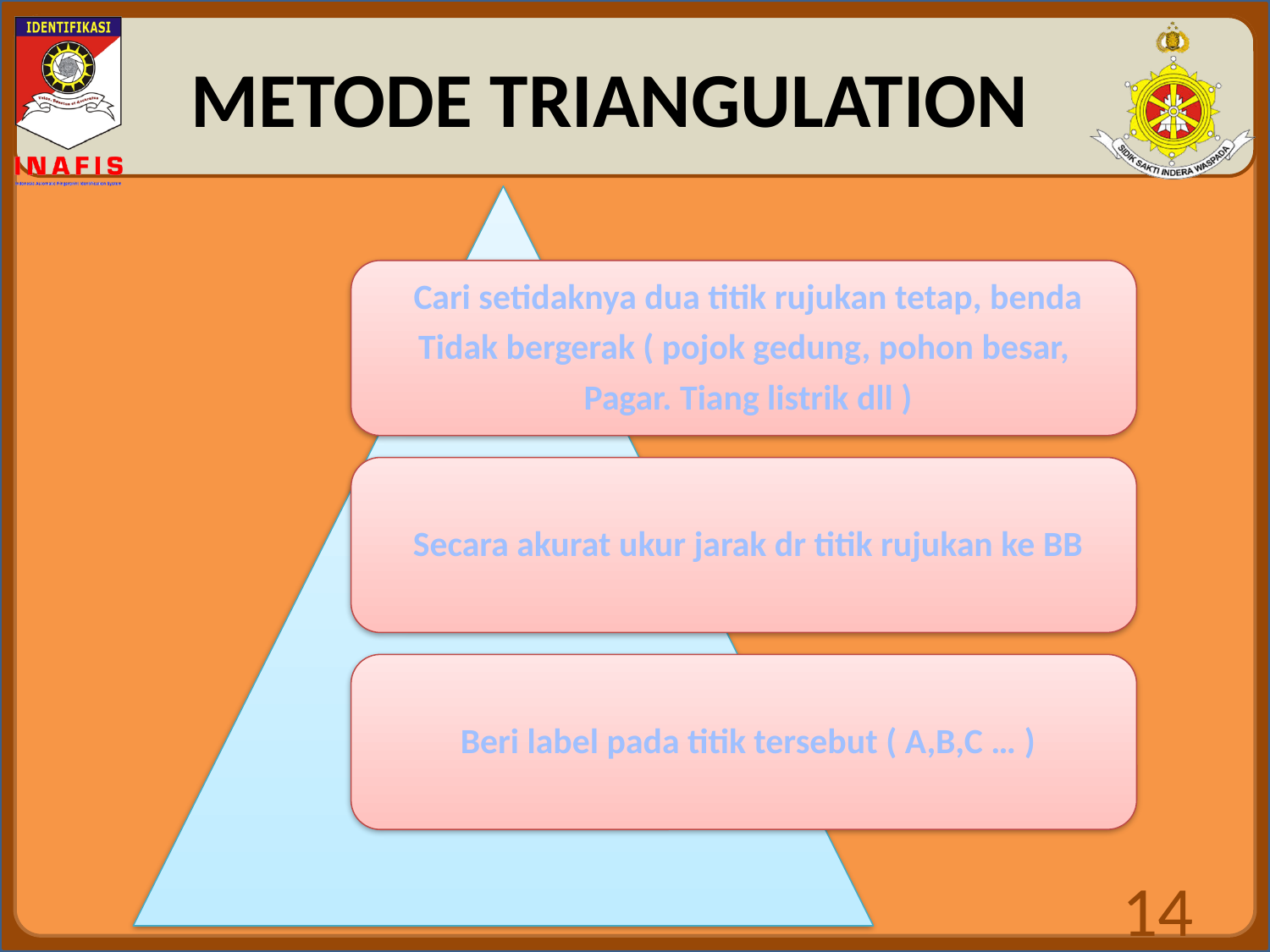

METODE TRIANGULATION
Cari setidaknya dua titik rujukan tetap, benda
Tidak bergerak ( pojok gedung, pohon besar,
Pagar. Tiang listrik dll )
Secara akurat ukur jarak dr titik rujukan ke BB
Beri label pada titik tersebut ( A,B,C … )
14